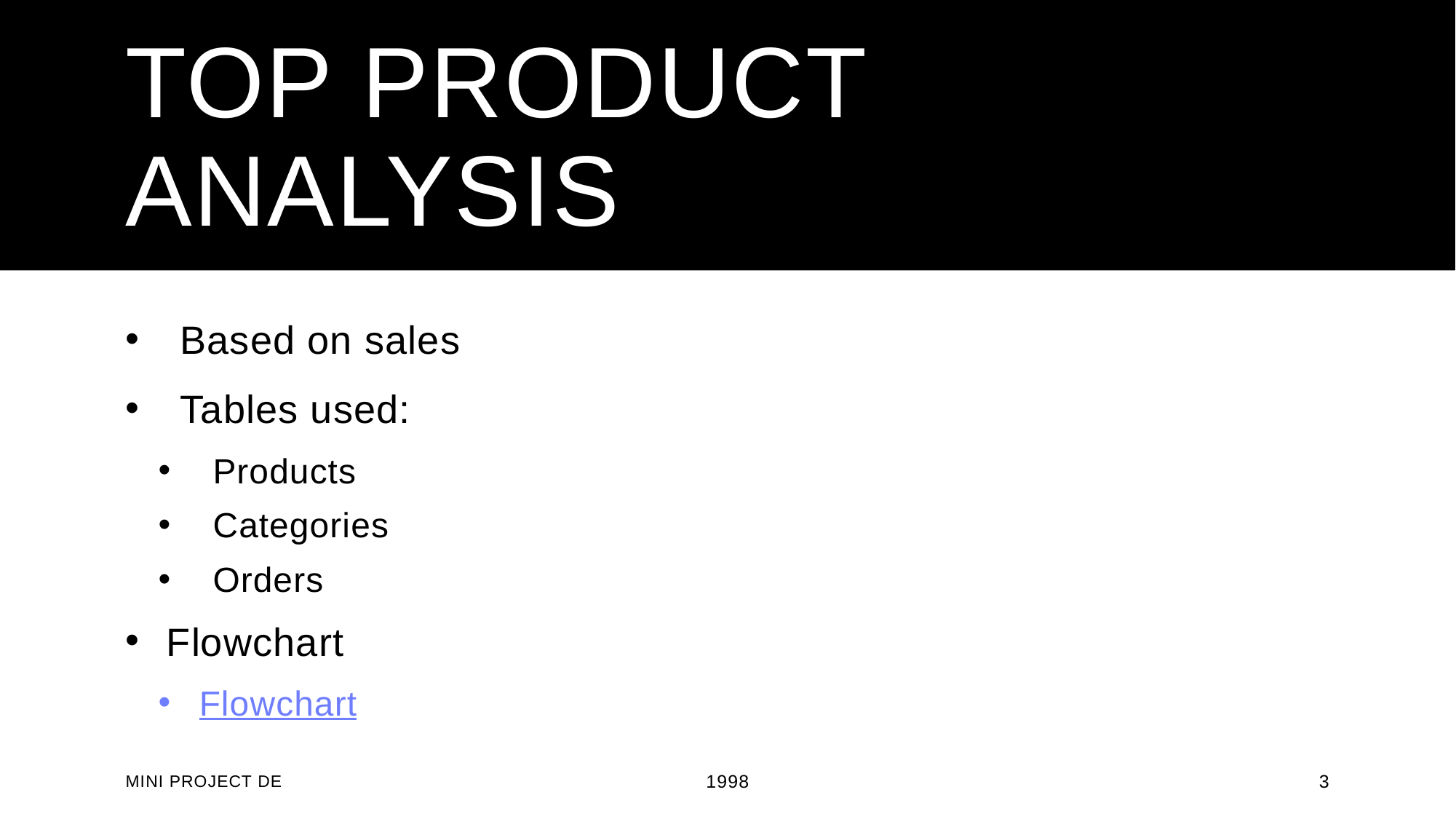

# TOP Product analysis
Based on sales
Tables used:
Products
Categories
Orders
Flowchart
Flowchart
Mini Project DE
1998
3